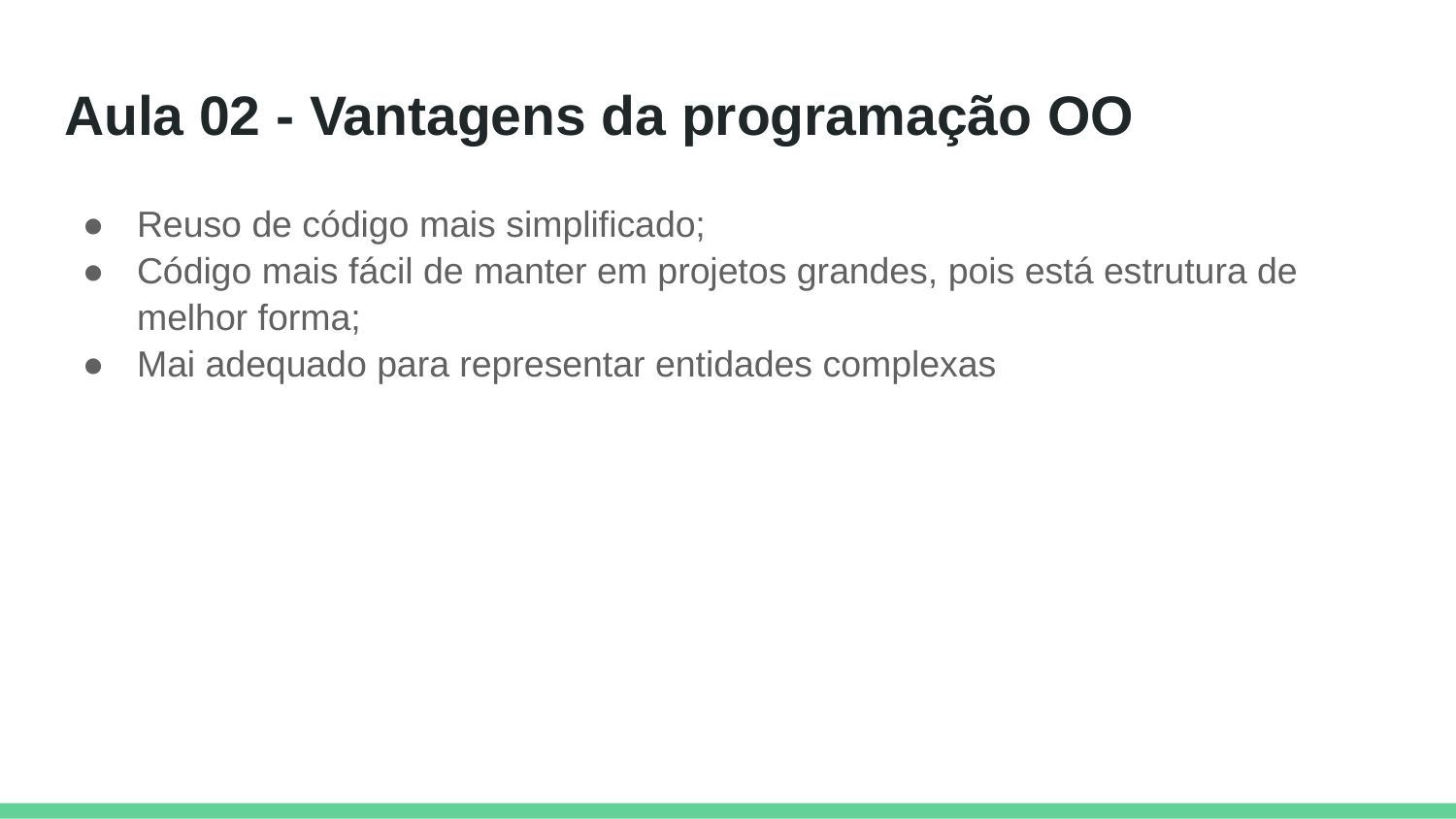

# Aula 02 - Vantagens da programação OO
Reuso de código mais simplificado;
Código mais fácil de manter em projetos grandes, pois está estrutura de melhor forma;
Mai adequado para representar entidades complexas